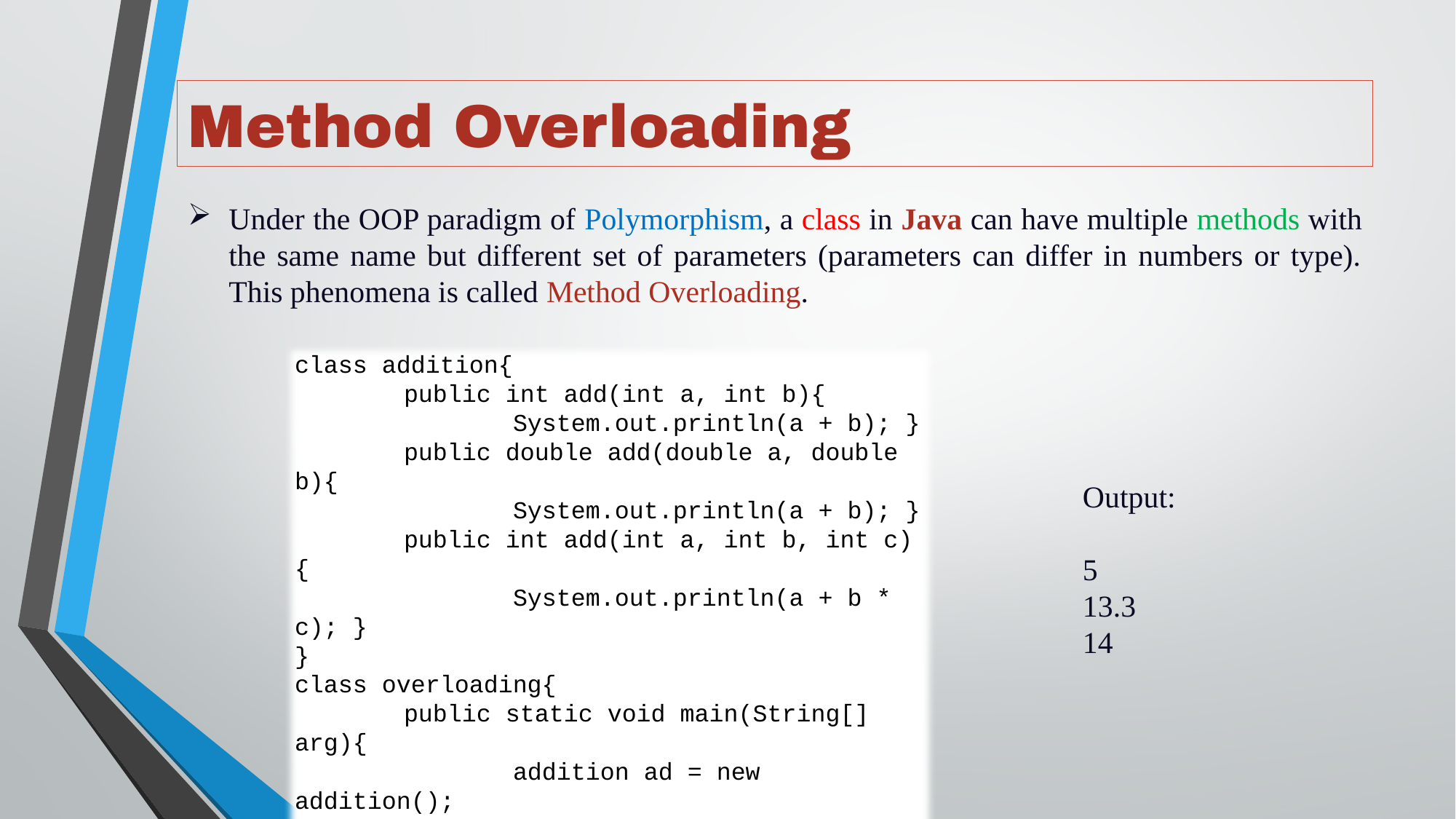

# Method Overloading
Under the OOP paradigm of Polymorphism, a class in Java can have multiple methods with the same name but different set of parameters (parameters can differ in numbers or type). This phenomena is called Method Overloading.
class addition{
	public int add(int a, int b){
		System.out.println(a + b); }
	public double add(double a, double b){
		System.out.println(a + b); }
	public int add(int a, int b, int c){
		System.out.println(a + b * c); }
}
class overloading{
	public static void main(String[] arg){
		addition ad = new addition();
		ad.add(2,3);
		ad.add(4.0, 9.3);
		ad.add(2,3,4); }
}
Output:

5
13.3
14